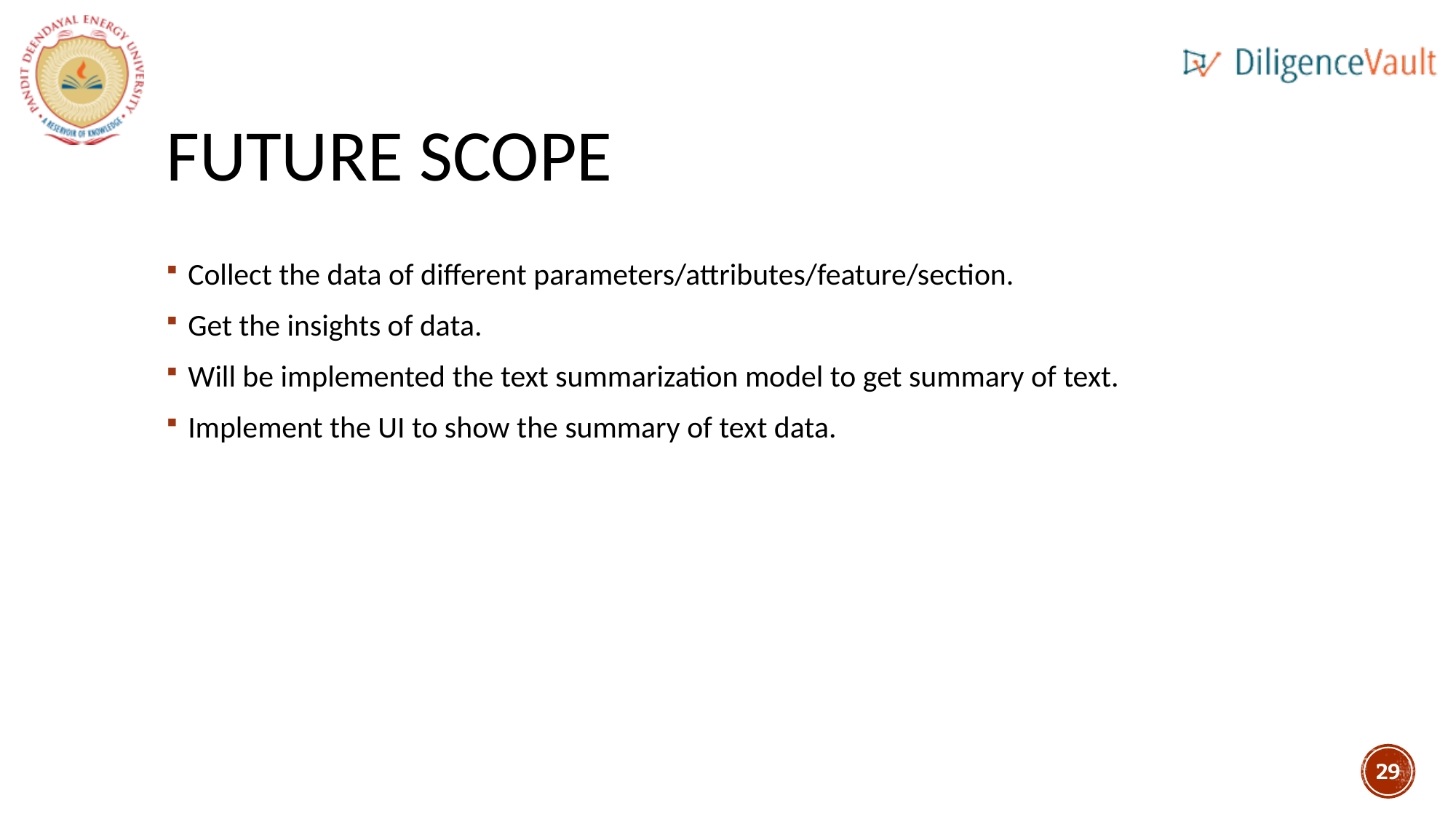

# Future scope
Collect the data of different parameters/attributes/feature/section.
Get the insights of data.
Will be implemented the text summarization model to get summary of text.
Implement the UI to show the summary of text data.

29